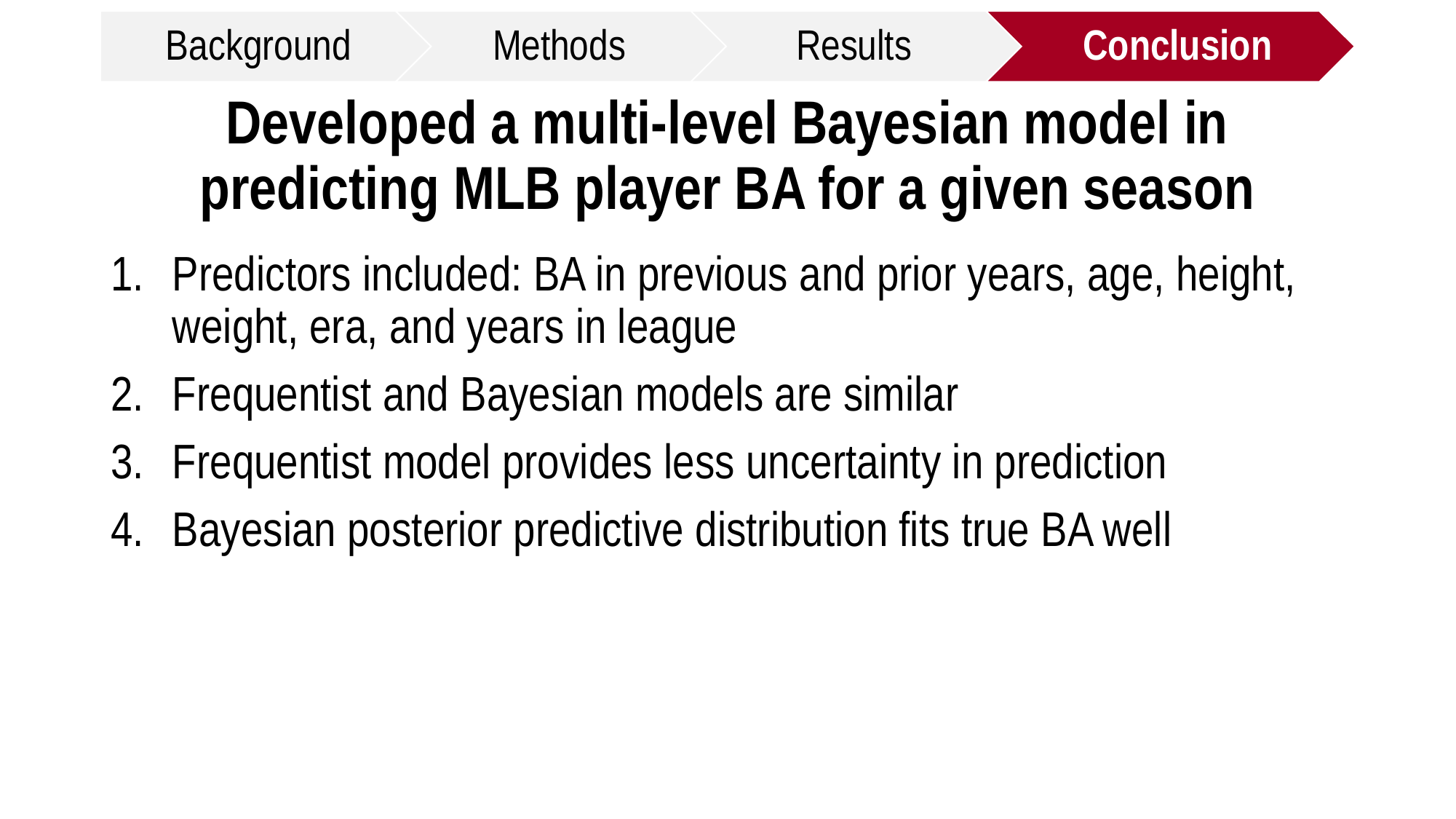

Background
      Methods
       Results
      Conclusion
# Developed a multi-level Bayesian model in predicting MLB player BA for a given season
Predictors included: BA in previous and prior years, age, height, weight, era, and years in league
Frequentist and Bayesian models are similar
Frequentist model provides less uncertainty in prediction
Bayesian posterior predictive distribution fits true BA well